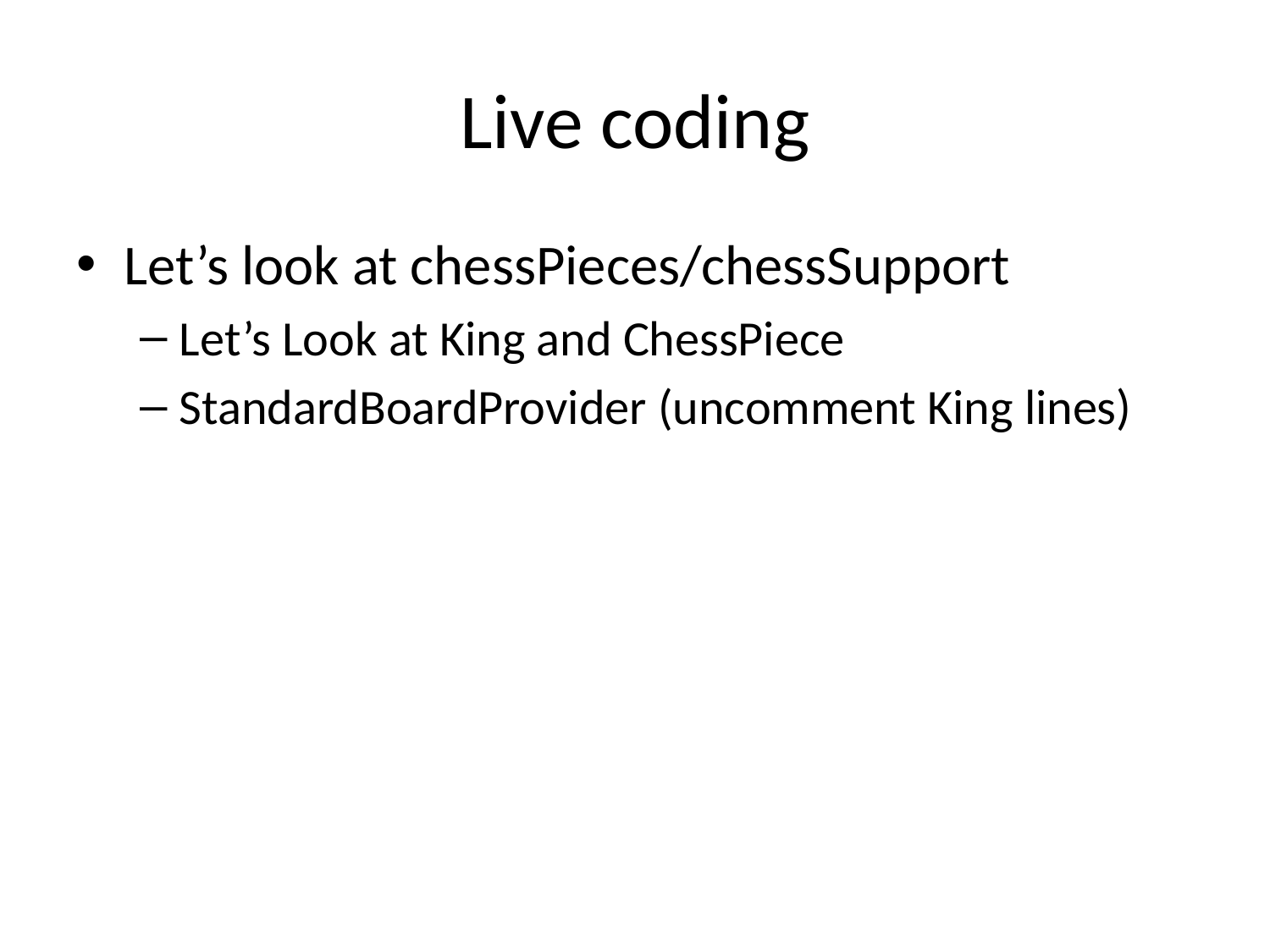

# Live coding
Let’s look at chessPieces/chessSupport
Let’s Look at King and ChessPiece
StandardBoardProvider (uncomment King lines)